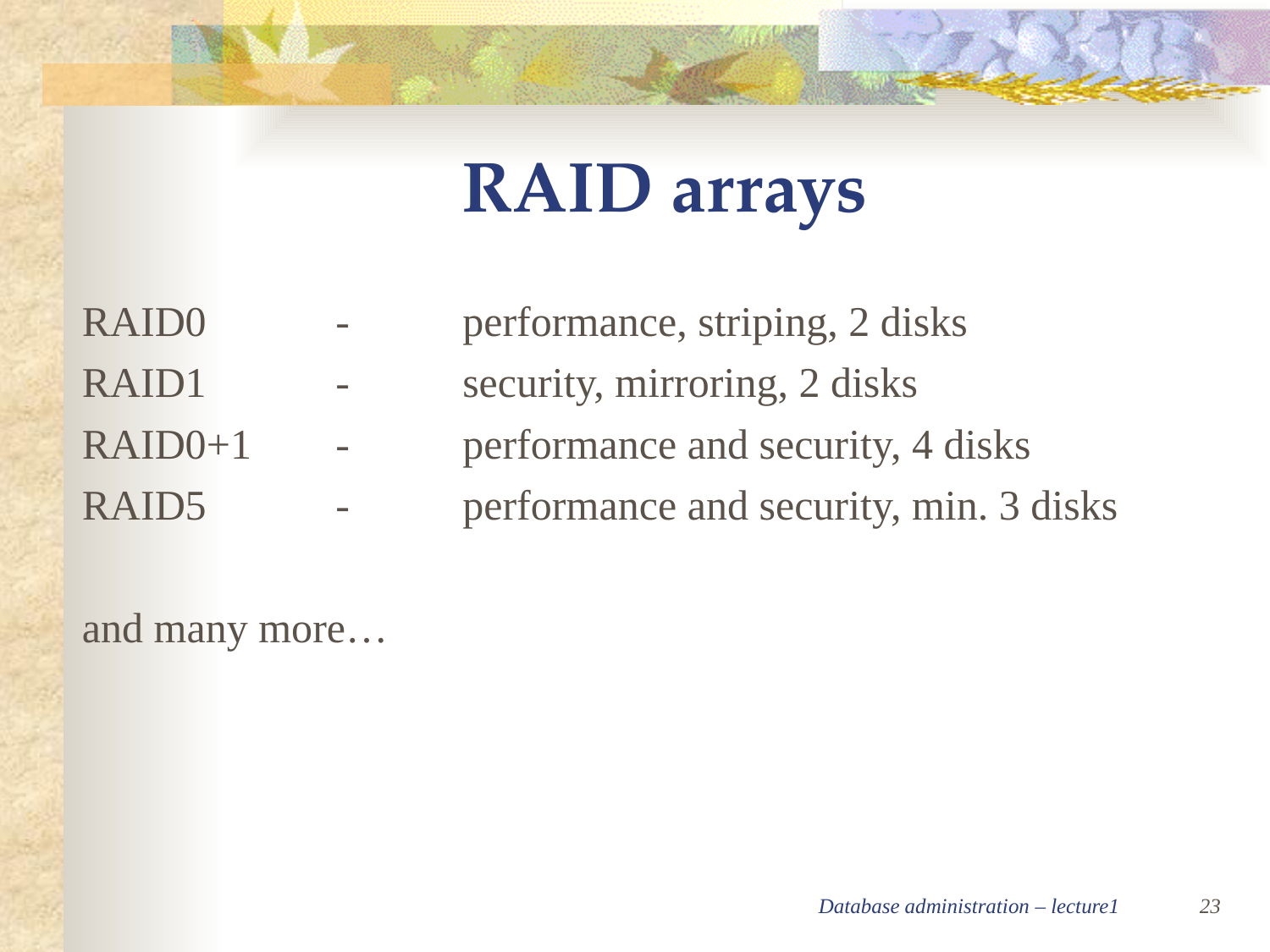

RAID arrays
RAID0		-	performance, striping, 2 disks
RAID1		-	security, mirroring, 2 disks
RAID0+1	-	performance and security, 4 disks
RAID5		-	performance and security, min. 3 disks

and many more…